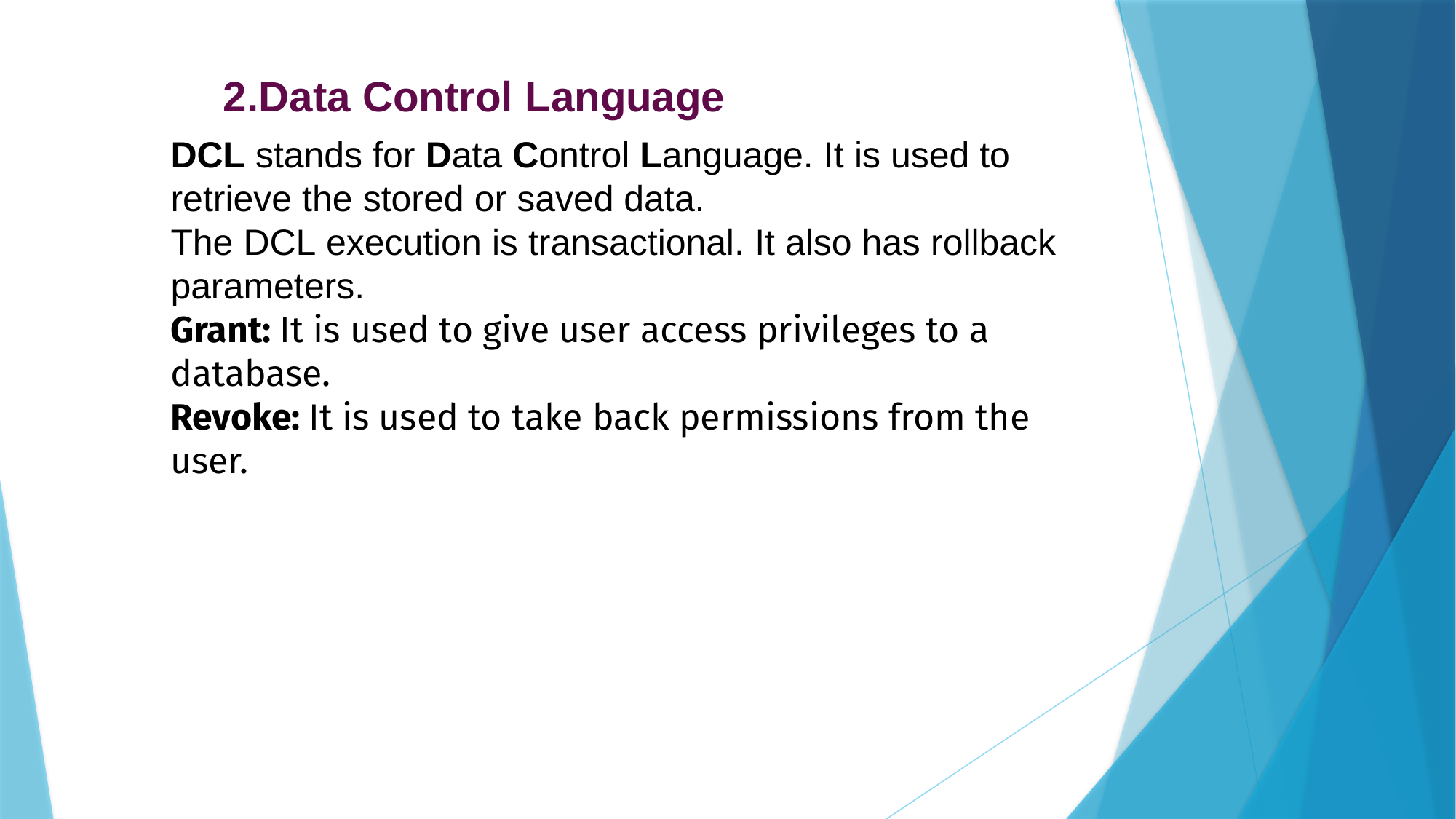

2.Data Control Language
DCL stands for Data Control Language. It is used to retrieve the stored or saved data.
The DCL execution is transactional. It also has rollback parameters.
Grant: It is used to give user access privileges to a database.
Revoke: It is used to take back permissions from the user.